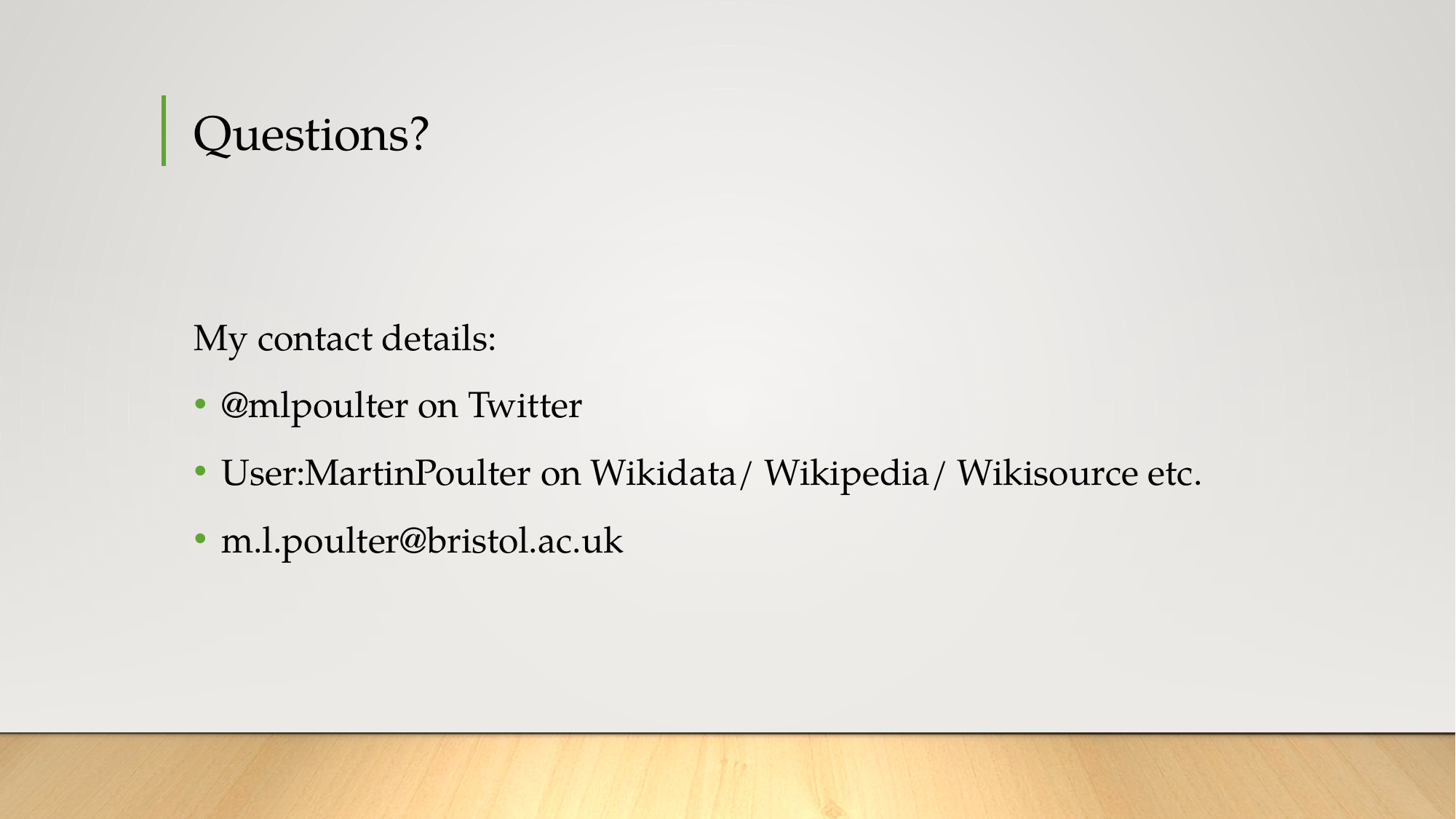

# Questions?

My contact details:
@mlpoulter on Twitter
User:MartinPoulter on Wikidata/ Wikipedia/ Wikisource etc.
m.l.poulter@bristol.ac.uk